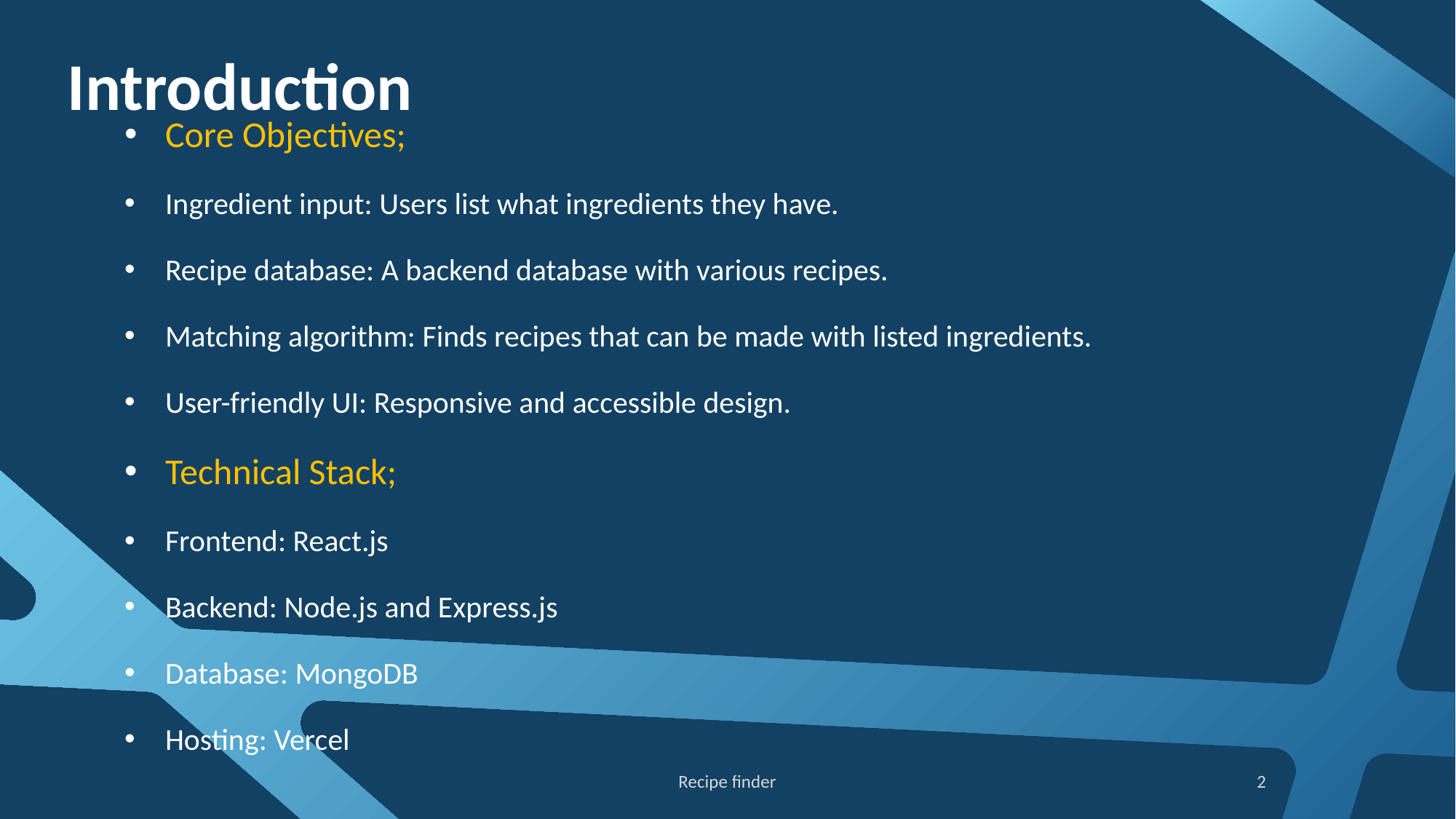

Introduction
Core Objectives;
Ingredient input: Users list what ingredients they have.
Recipe database: A backend database with various recipes.
Matching algorithm: Finds recipes that can be made with listed ingredients.
User-friendly UI: Responsive and accessible design.
Technical Stack;
Frontend: React.js
Backend: Node.js and Express.js
Database: MongoDB
Hosting: Vercel
Recipe finder
2